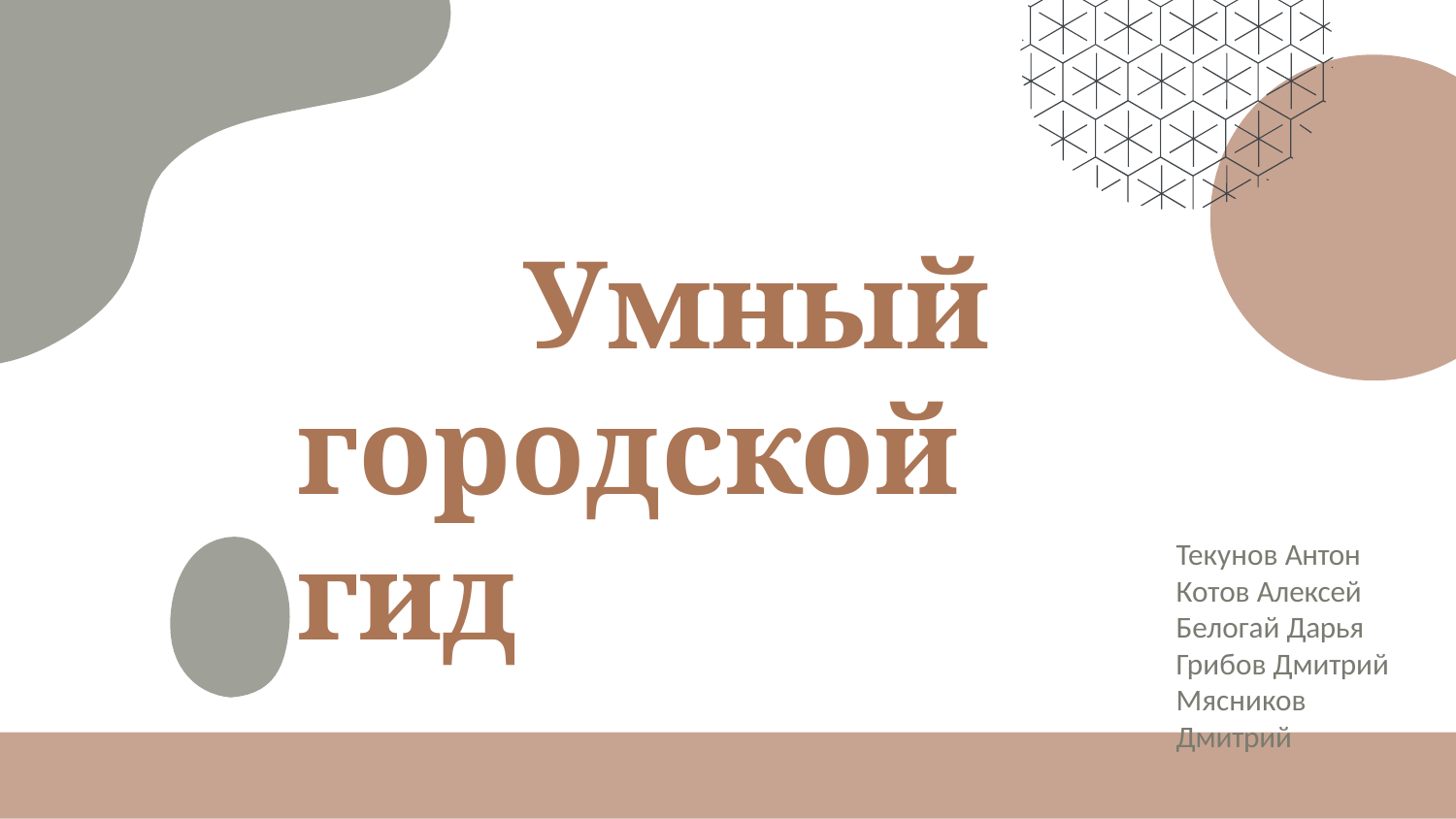

Умный городской	гид
Текунов Антон Котов Алексей Белогай Дарья Грибов Дмитрий
Мясников Дмитрий